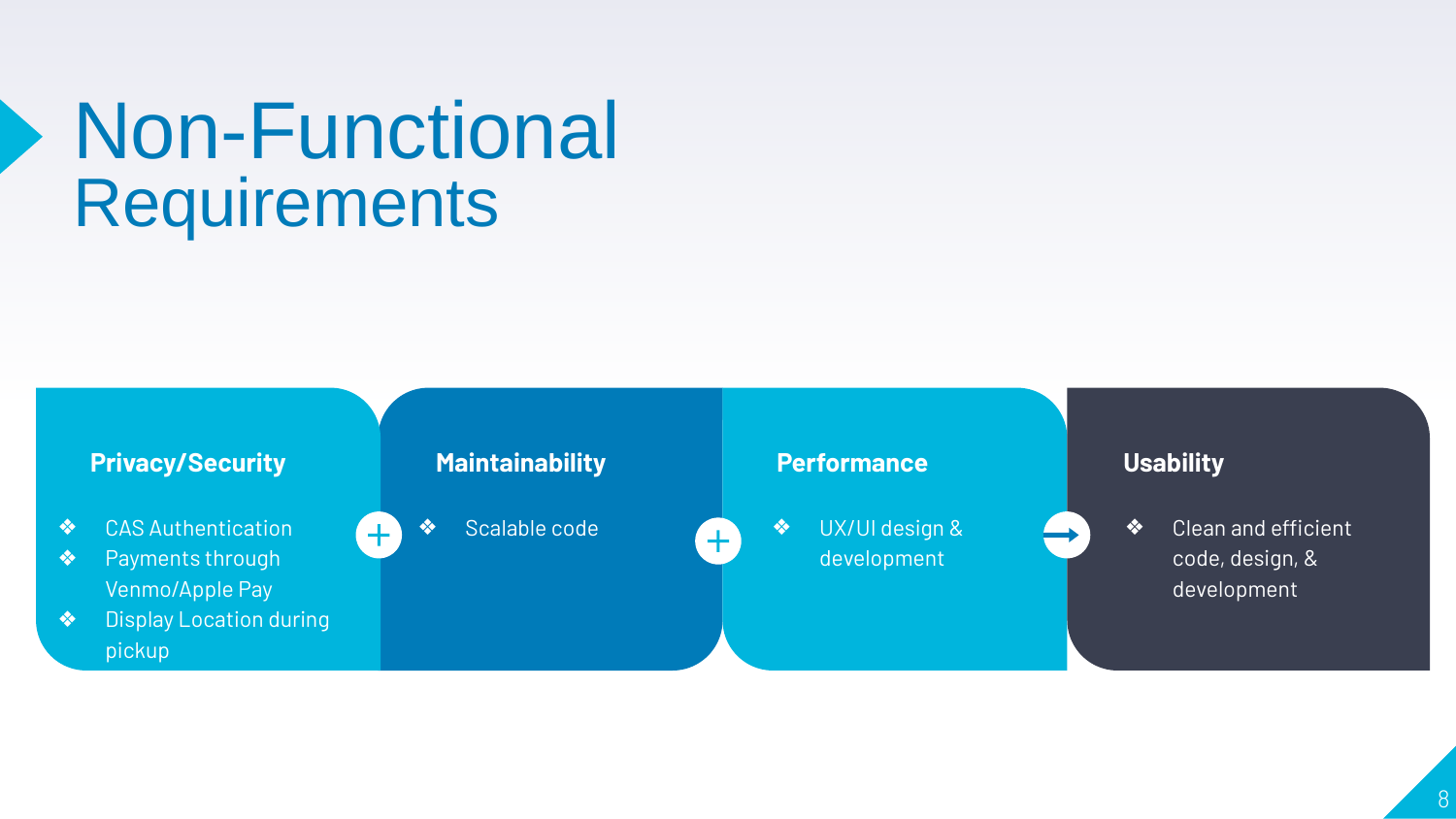

# Non-Functional
Requirements

Usability
Clean and efficient code, design, & development

Privacy/Security
CAS Authentication
Payments through Venmo/Apple Pay
Display Location during pickup

Maintainability
Scalable code

Performance
UX/UI design & development

8